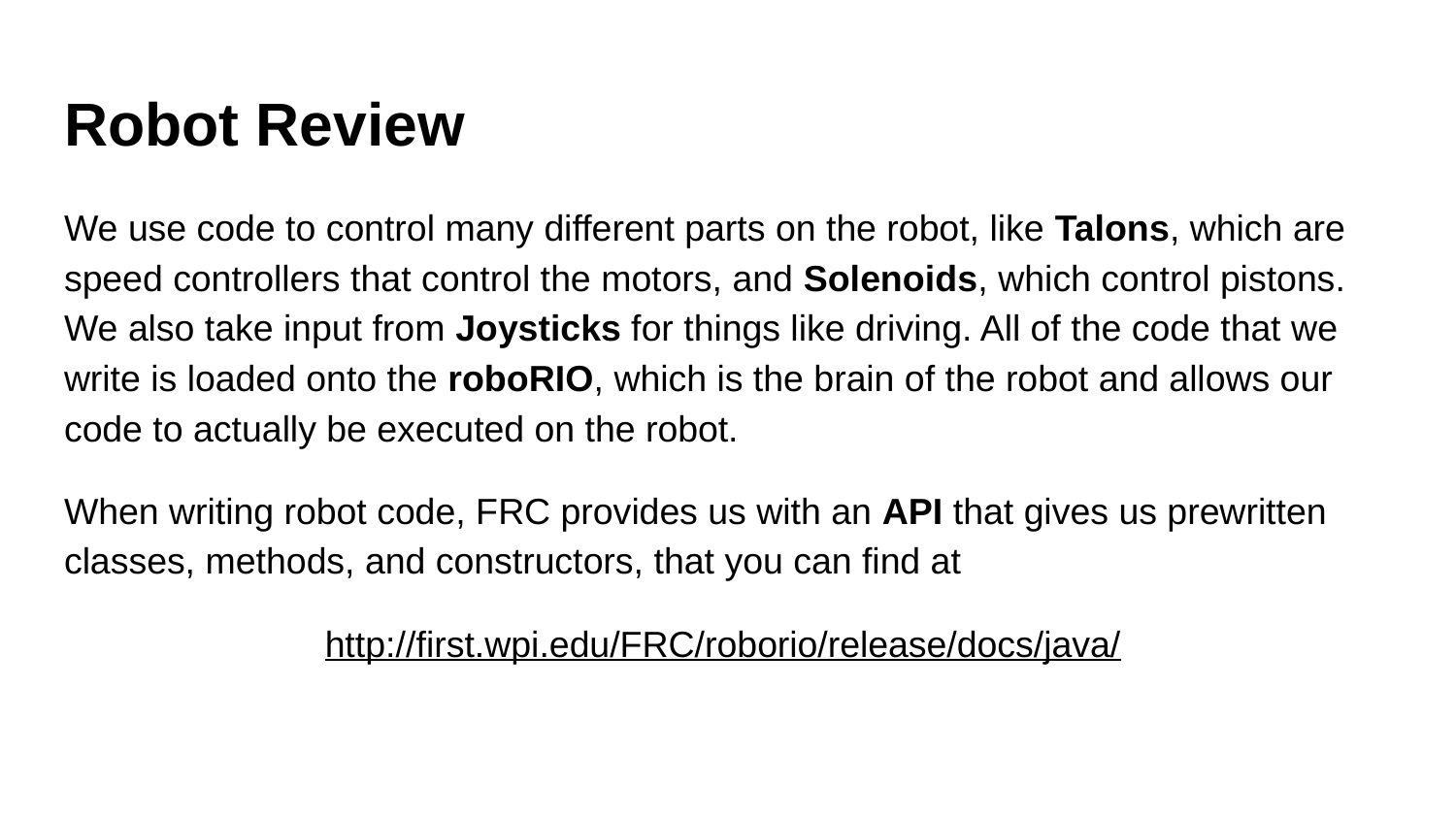

# Robot Review
We use code to control many different parts on the robot, like Talons, which are speed controllers that control the motors, and Solenoids, which control pistons. We also take input from Joysticks for things like driving. All of the code that we write is loaded onto the roboRIO, which is the brain of the robot and allows our code to actually be executed on the robot.
When writing robot code, FRC provides us with an API that gives us prewritten classes, methods, and constructors, that you can find at
http://first.wpi.edu/FRC/roborio/release/docs/java/